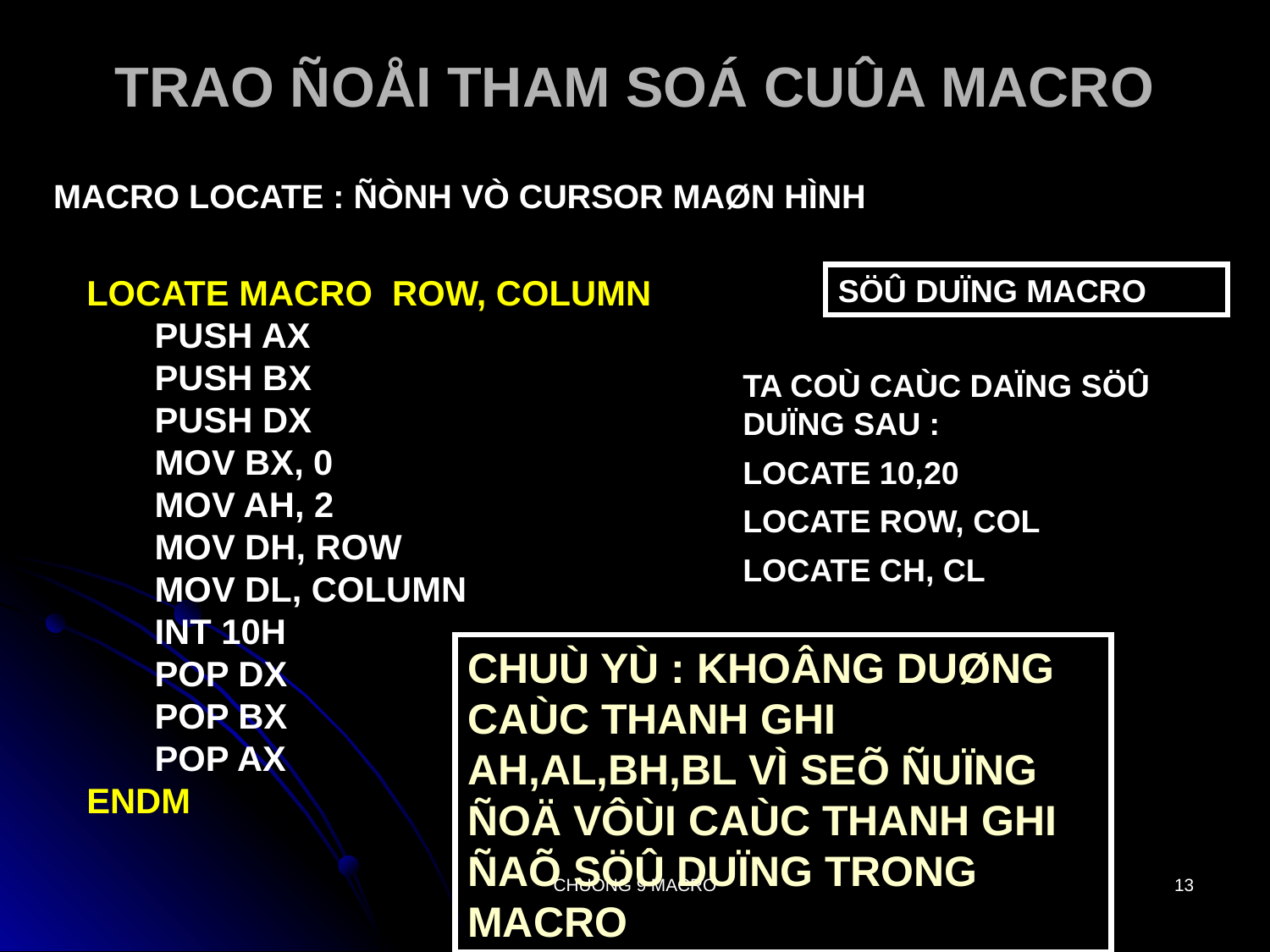

# TRAO ÑOÅI THAM SOÁ CUÛA MACRO
 MACRO LOCATE : ÑÒNH VÒ CURSOR MAØN HÌNH
LOCATE MACRO  ROW, COLUMN
       PUSH AX
       PUSH BX
       PUSH DX
       MOV BX, 0
       MOV AH, 2
       MOV DH, ROW
       MOV DL, COLUMN
       INT 10H
       POP DX
       POP BX
       POP AX
ENDM

SÖÛ DUÏNG MACRO
TA COÙ CAÙC DAÏNG SÖÛ DUÏNG SAU :
LOCATE 10,20
LOCATE ROW, COL
LOCATE CH, CL

CHUÙ YÙ : KHOÂNG DUØNG CAÙC THANH GHI AH,AL,BH,BL VÌ SEÕ ÑUÏNG ÑOÄ VÔÙI CAÙC THANH GHI ÑAÕ SÖÛ DUÏNG TRONG MACRO
CHUONG 9 MACRO
13